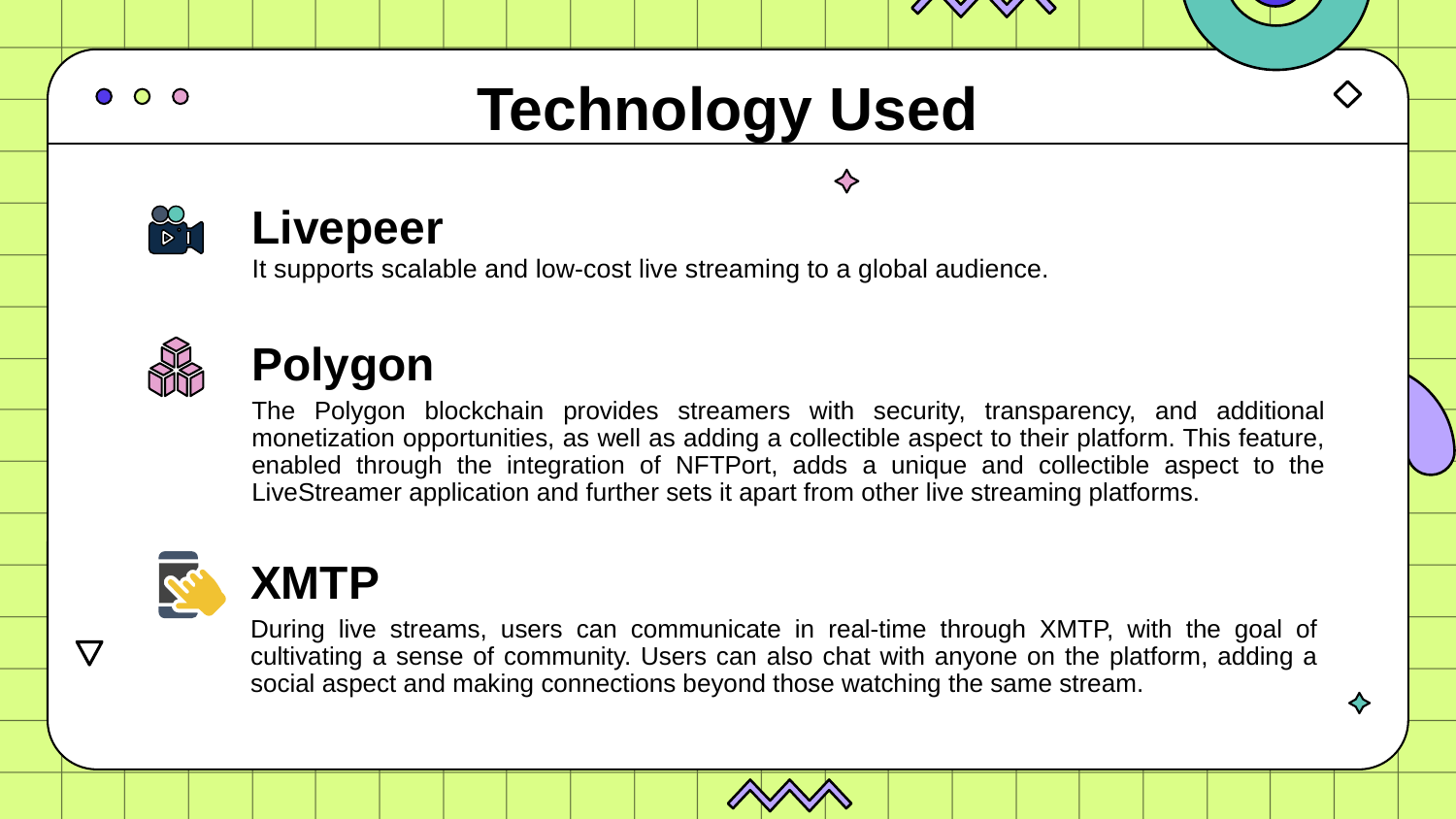

# Technology Used

Livepeer

It supports scalable and low-cost live streaming to a global audience.

Polygon

The Polygon blockchain provides streamers with security, transparency, and additional monetization opportunities, as well as adding a collectible aspect to their platform. This feature, enabled through the integration of NFTPort, adds a unique and collectible aspect to the LiveStreamer application and further sets it apart from other live streaming platforms.

XMTP
During live streams, users can communicate in real-time through XMTP, with the goal of cultivating a sense of community. Users can also chat with anyone on the platform, adding a social aspect and making connections beyond those watching the same stream.